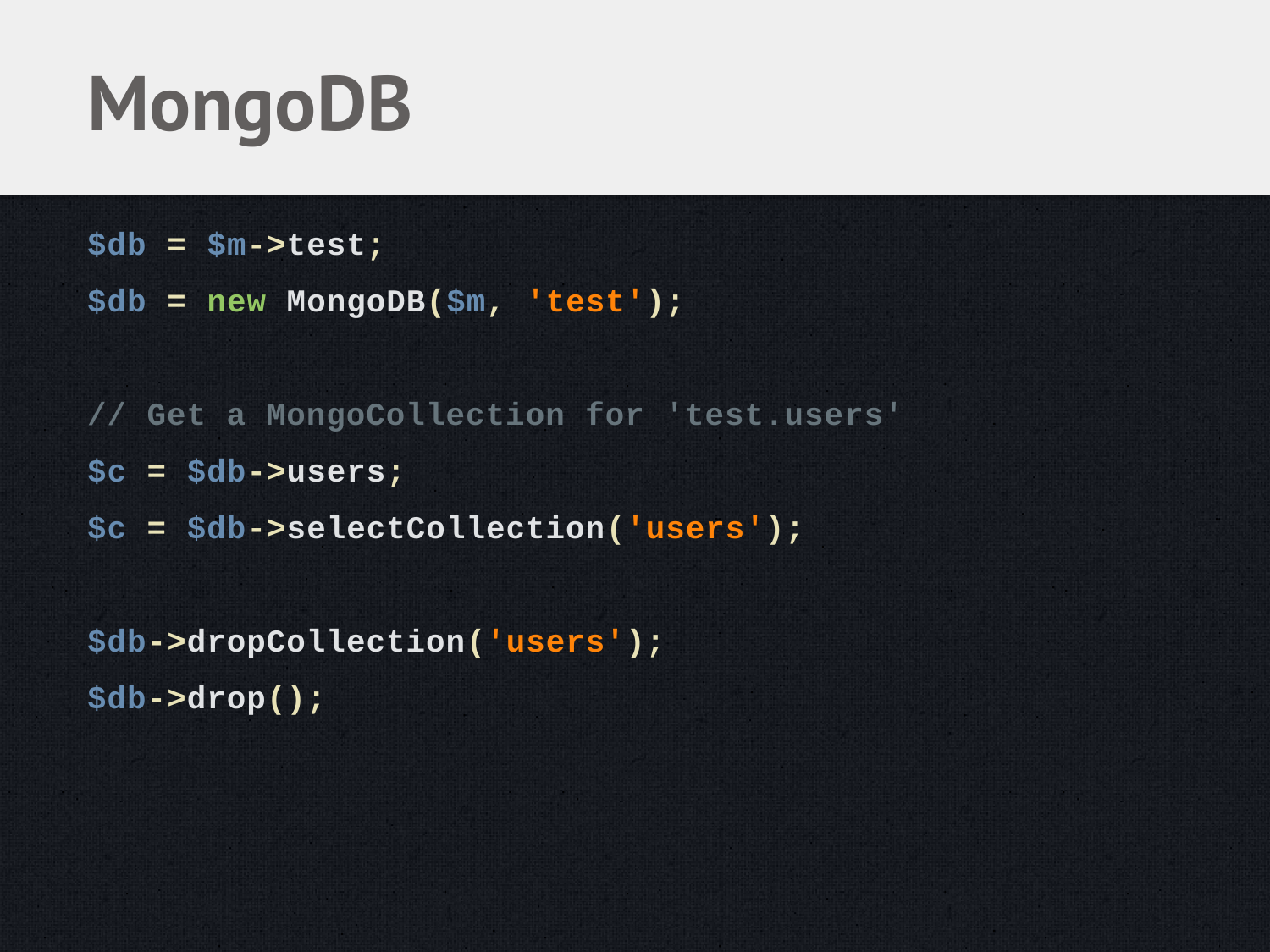

# MongoDB
$db = $m->test;
$db = new MongoDB($m, 'test');

// Get a MongoCollection for 'test.users'
$c = $db->users;
$c = $db->selectCollection('users');

$db->dropCollection('users');
$db->drop();